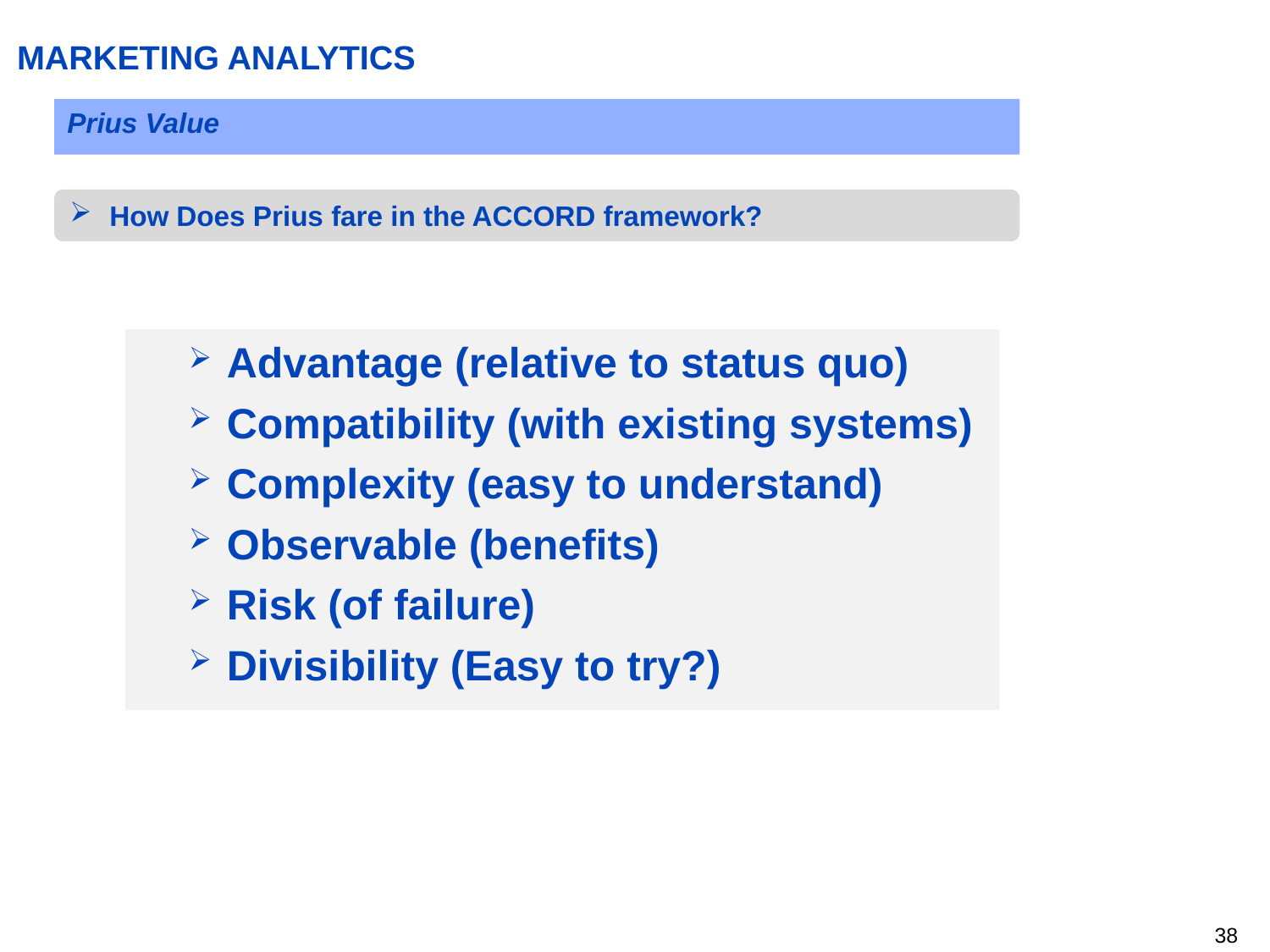

MARKETING ANALYTICS
Prius Value
How Does Prius fare in the ACCORD framework?
Advantage (relative to status quo)
Compatibility (with existing systems)
Complexity (easy to understand)
Observable (benefits)
Risk (of failure)
Divisibility (Easy to try?)
38